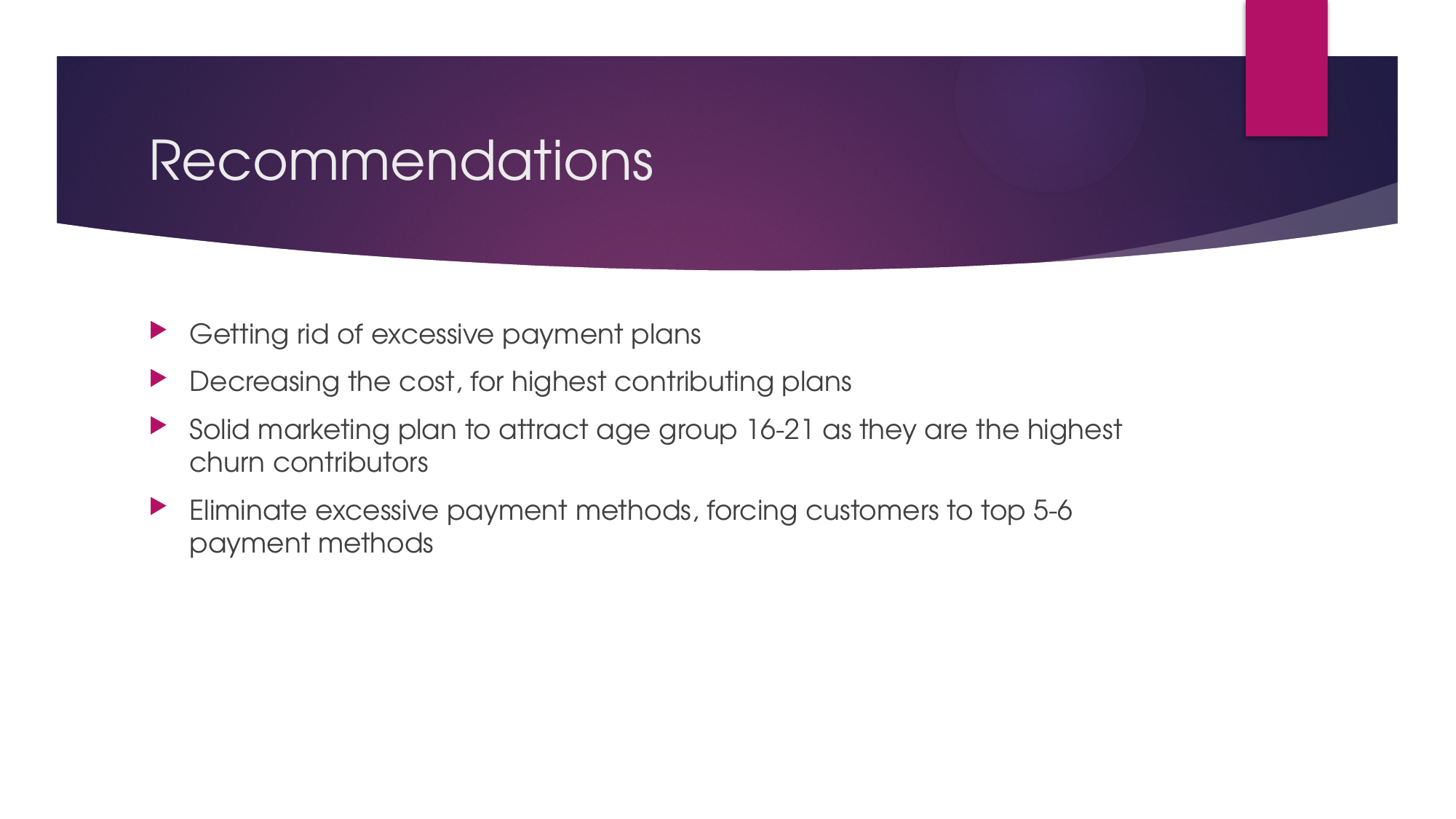

# Recommendations
Getting rid of excessive payment plans
Decreasing the cost, for highest contributing plans
Solid marketing plan to attract age group 16-21 as they are the highest churn contributors
Eliminate excessive payment methods, forcing customers to top 5-6 payment methods